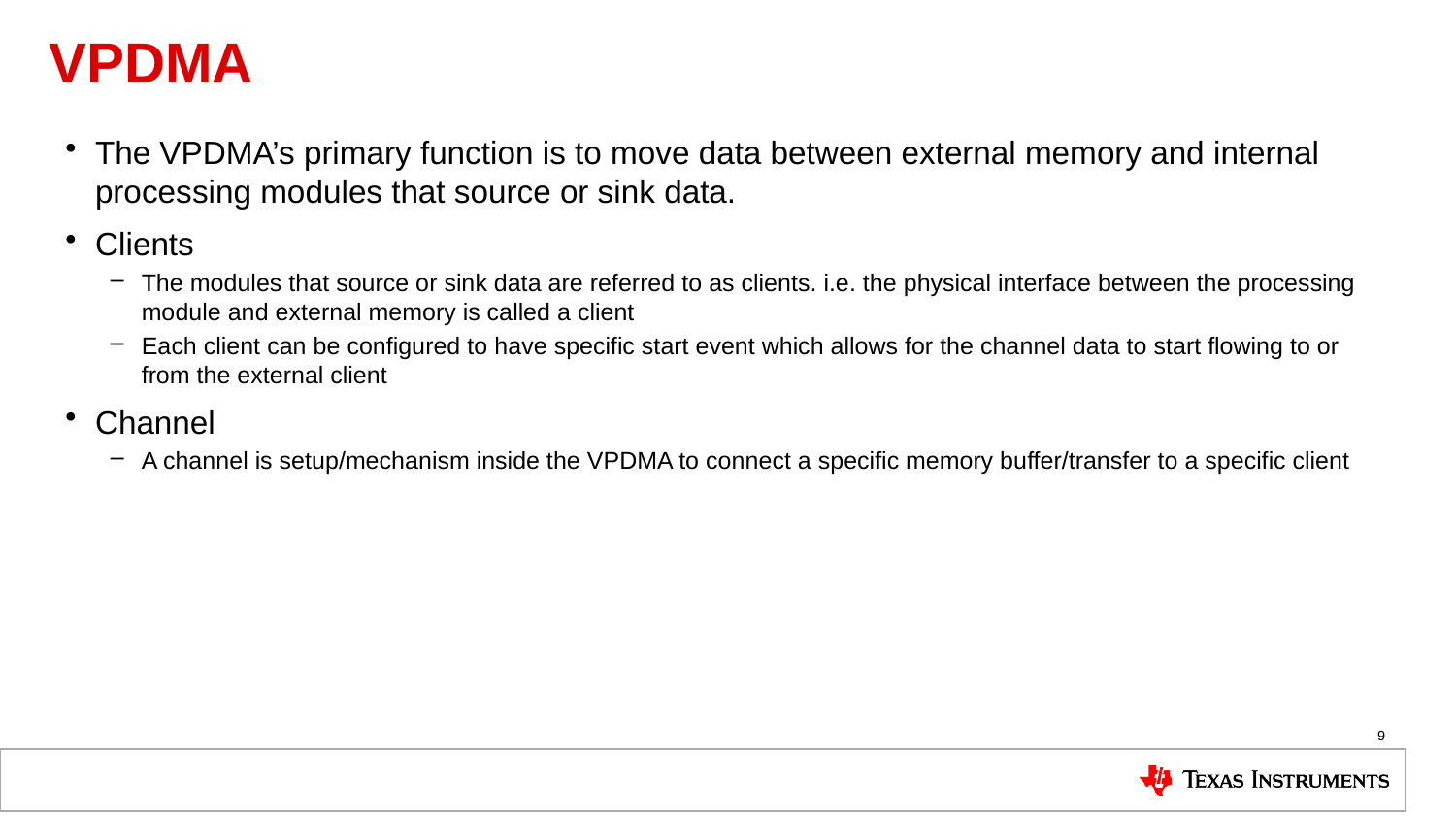

# VPDMA
The VPDMA’s primary function is to move data between external memory and internal processing modules that source or sink data.
Clients
The modules that source or sink data are referred to as clients. i.e. the physical interface between the processing module and external memory is called a client
Each client can be configured to have specific start event which allows for the channel data to start flowing to or from the external client
Channel
A channel is setup/mechanism inside the VPDMA to connect a specific memory buffer/transfer to a specific client

9